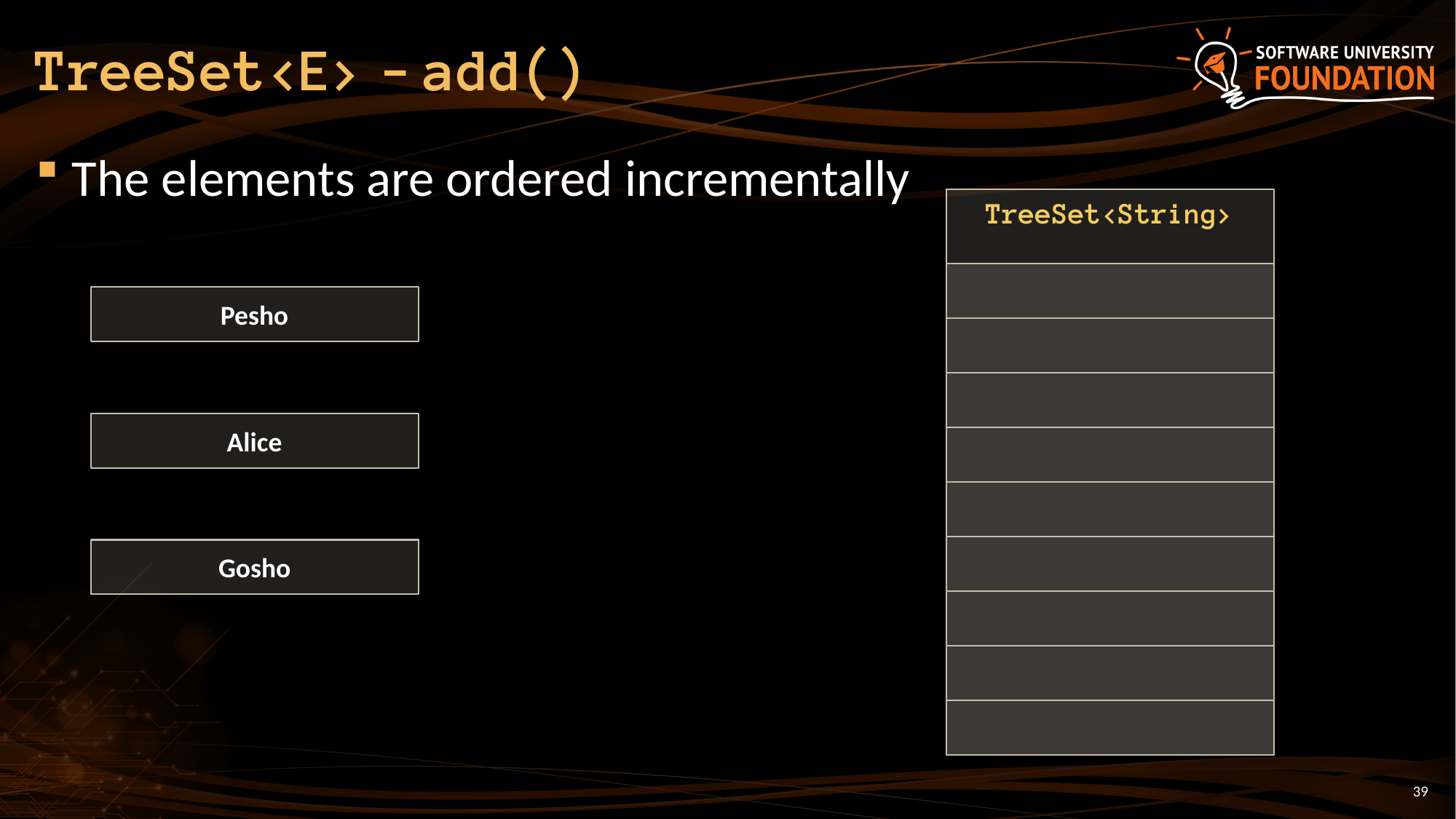

# TreeSet<E> – add()
The elements are ordered incrementally
TreeSet<String>

Pesho

Alice

Gosho

39